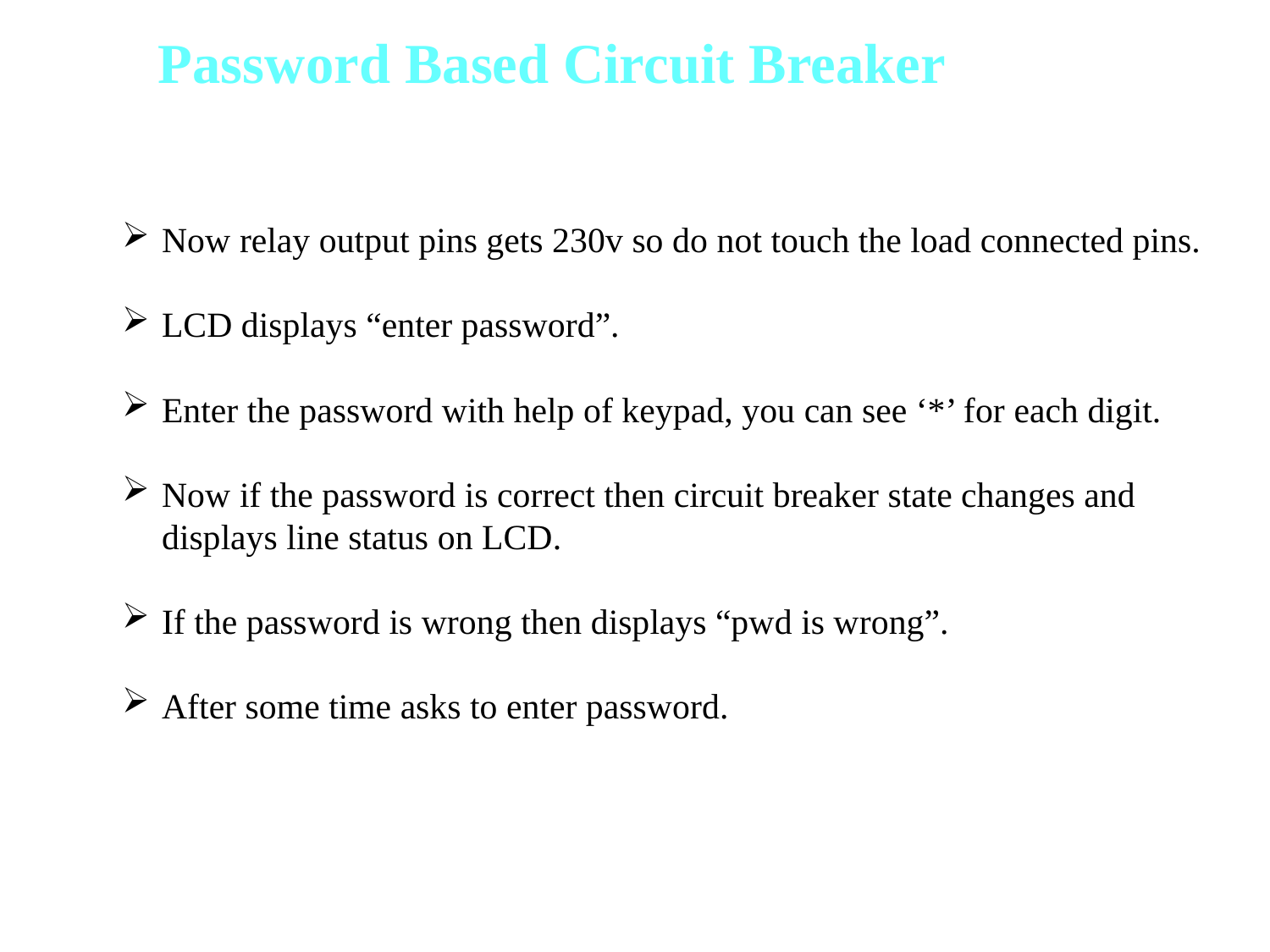

Password Based Circuit Breaker
Now relay output pins gets 230v so do not touch the load connected pins.

LCD displays “enter password”.

Enter the password with help of keypad, you can see ‘*’ for each digit.

Now if the password is correct then circuit breaker state changes and displays line status on LCD.

If the password is wrong then displays “pwd is wrong”.

After some time asks to enter password.